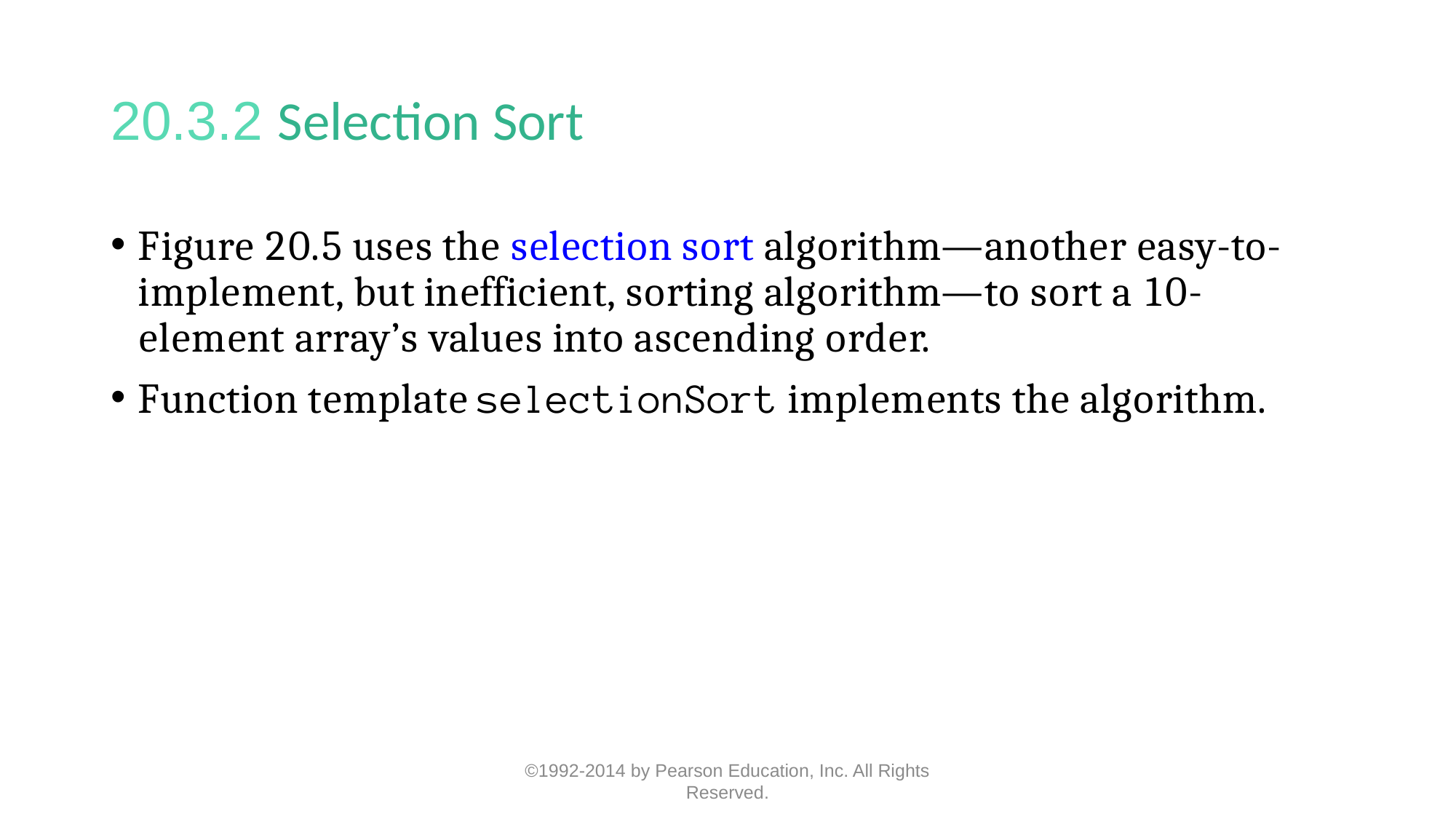

# 20.3.2 Selection Sort
Figure 20.5 uses the selection sort algorithm—another easy-to-implement, but inefficient, sorting algorithm—to sort a 10-element array’s values into ascending order.
Function template selectionSort implements the algorithm.
©1992-2014 by Pearson Education, Inc. All Rights Reserved.